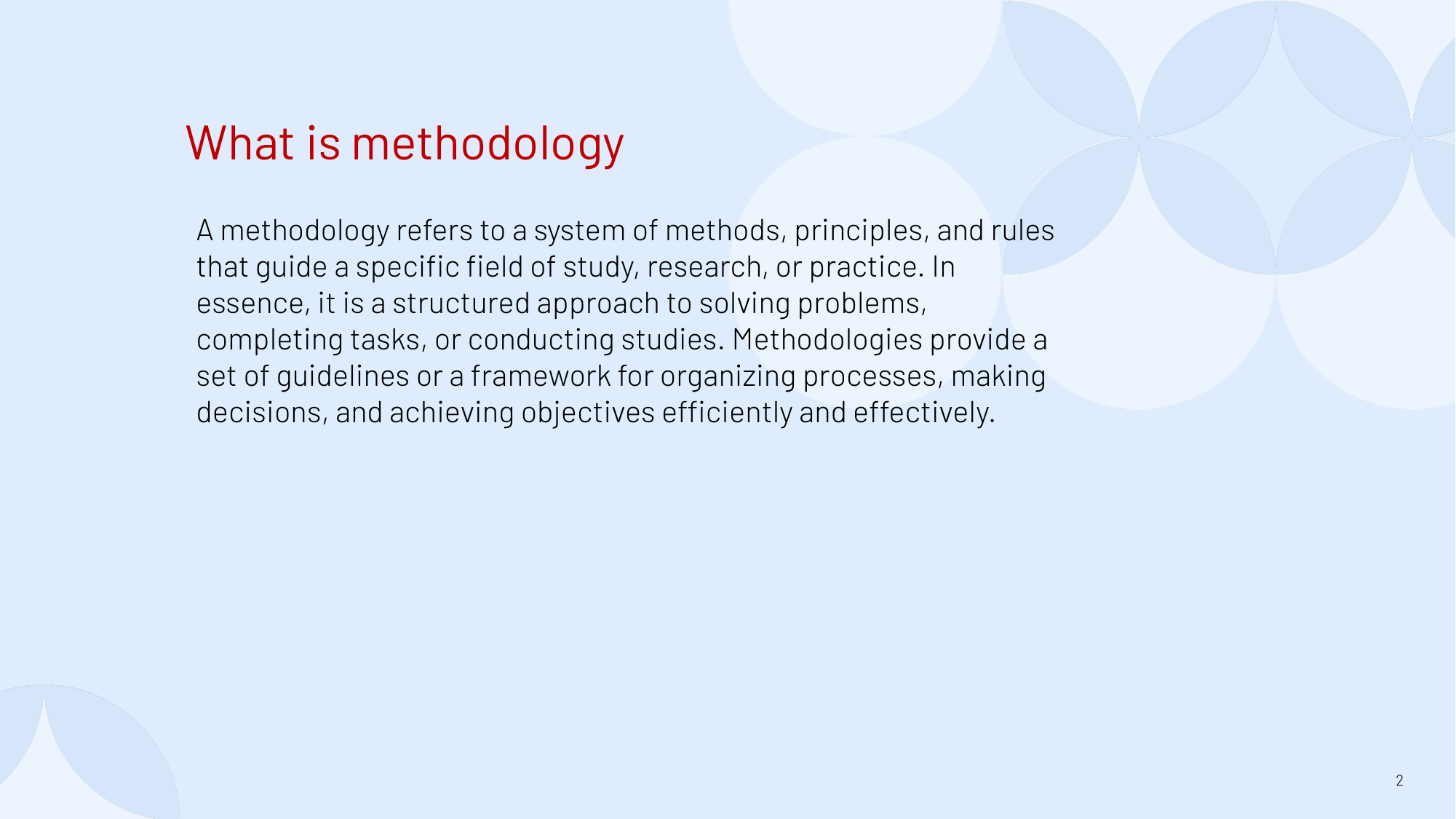

What is methodology
A methodology refers to a system of methods, principles, and rules that guide a specific field of study, research, or practice. In essence, it is a structured approach to solving problems, completing tasks, or conducting studies. Methodologies provide a set of guidelines or a framework for organizing processes, making decisions, and achieving objectives efficiently and effectively.
2